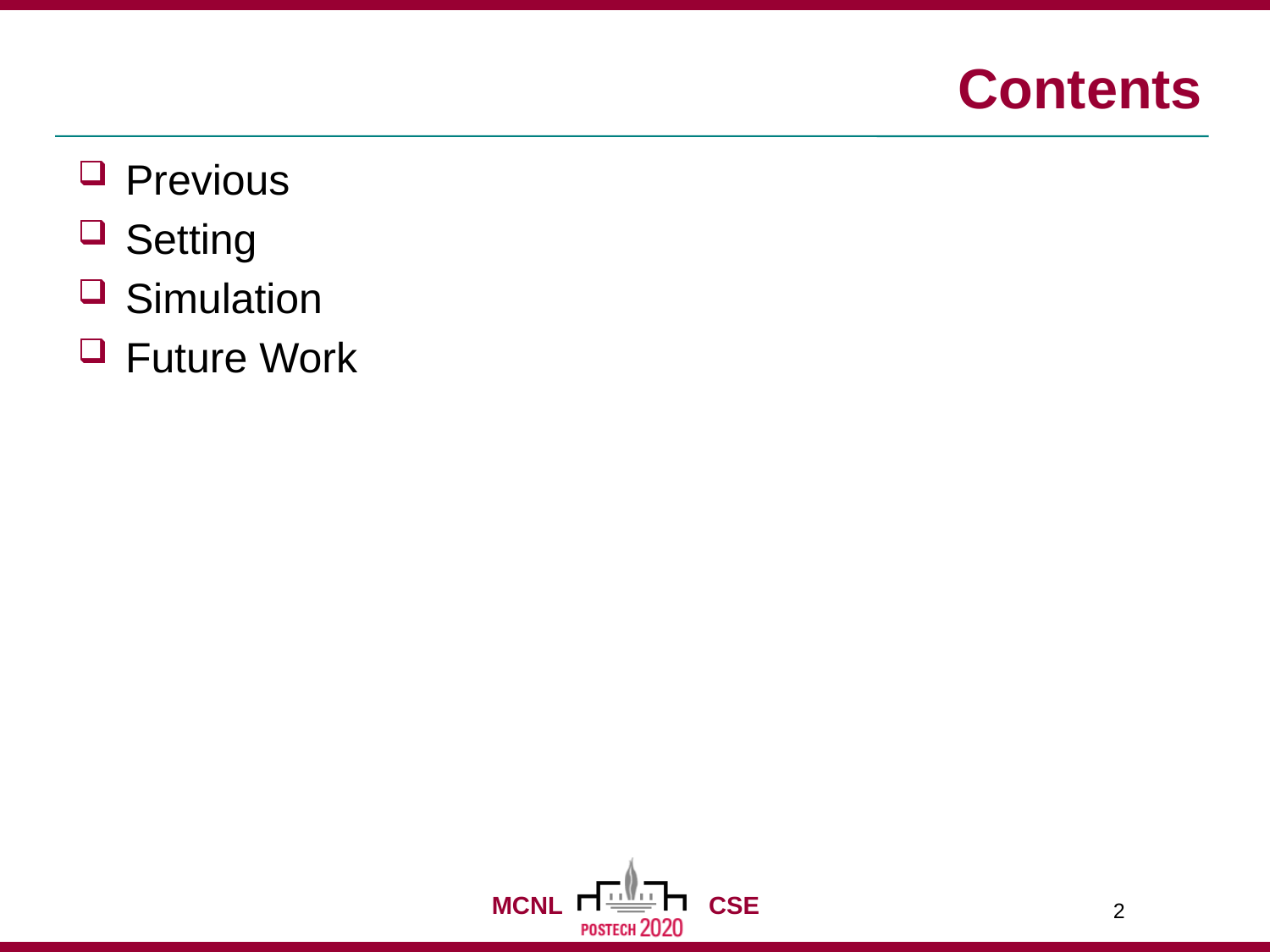

# Contents
Previous
Setting
Simulation
Future Work
2